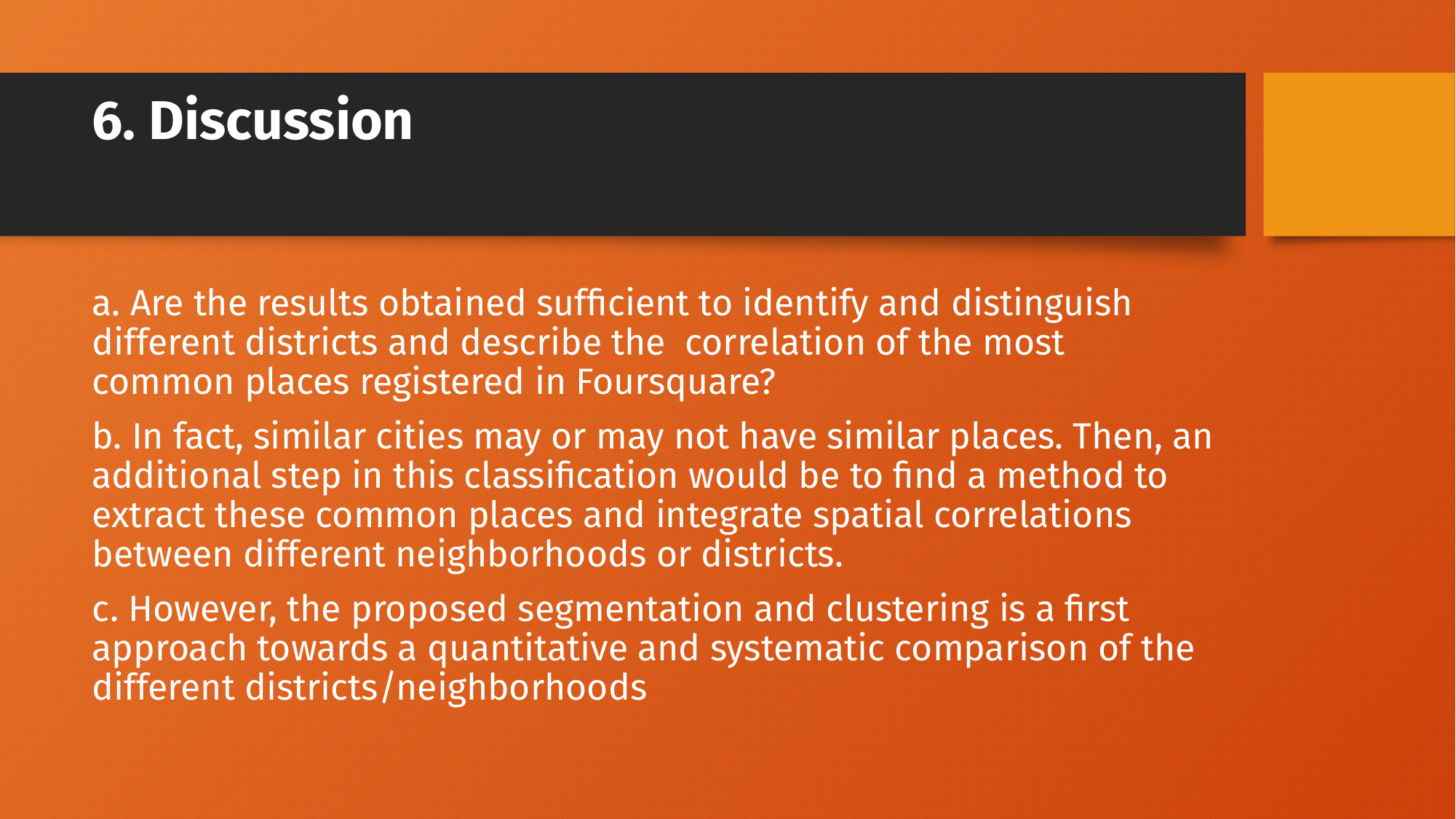

# 6. Discussion
a. Are the results obtained sufficient to identify and distinguish different districts and describe the  correlation of the most common places registered in Foursquare?
b. In fact, similar cities may or may not have similar places. Then, an additional step in this classification would be to find a method to extract these common places and integrate spatial correlations between different neighborhoods or districts.
c. However, the proposed segmentation and clustering is a first approach towards a quantitative and systematic comparison of the different districts/neighborhoods